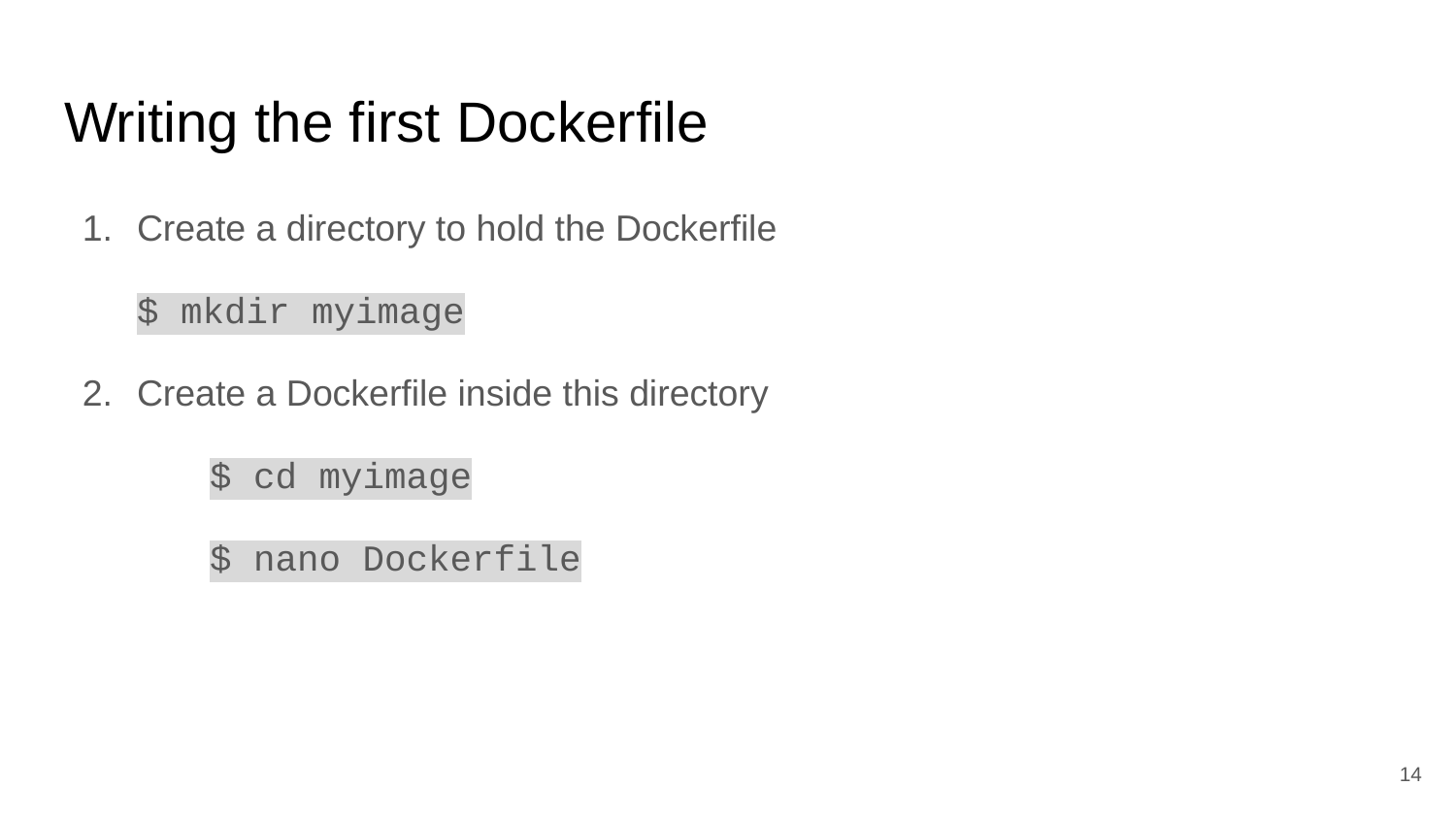

# Writing the first Dockerfile

Create a directory to hold the Dockerfile
$ mkdir myimage
Create a Dockerfile inside this directory
	$ cd myimage
	$ nano Dockerfile

14